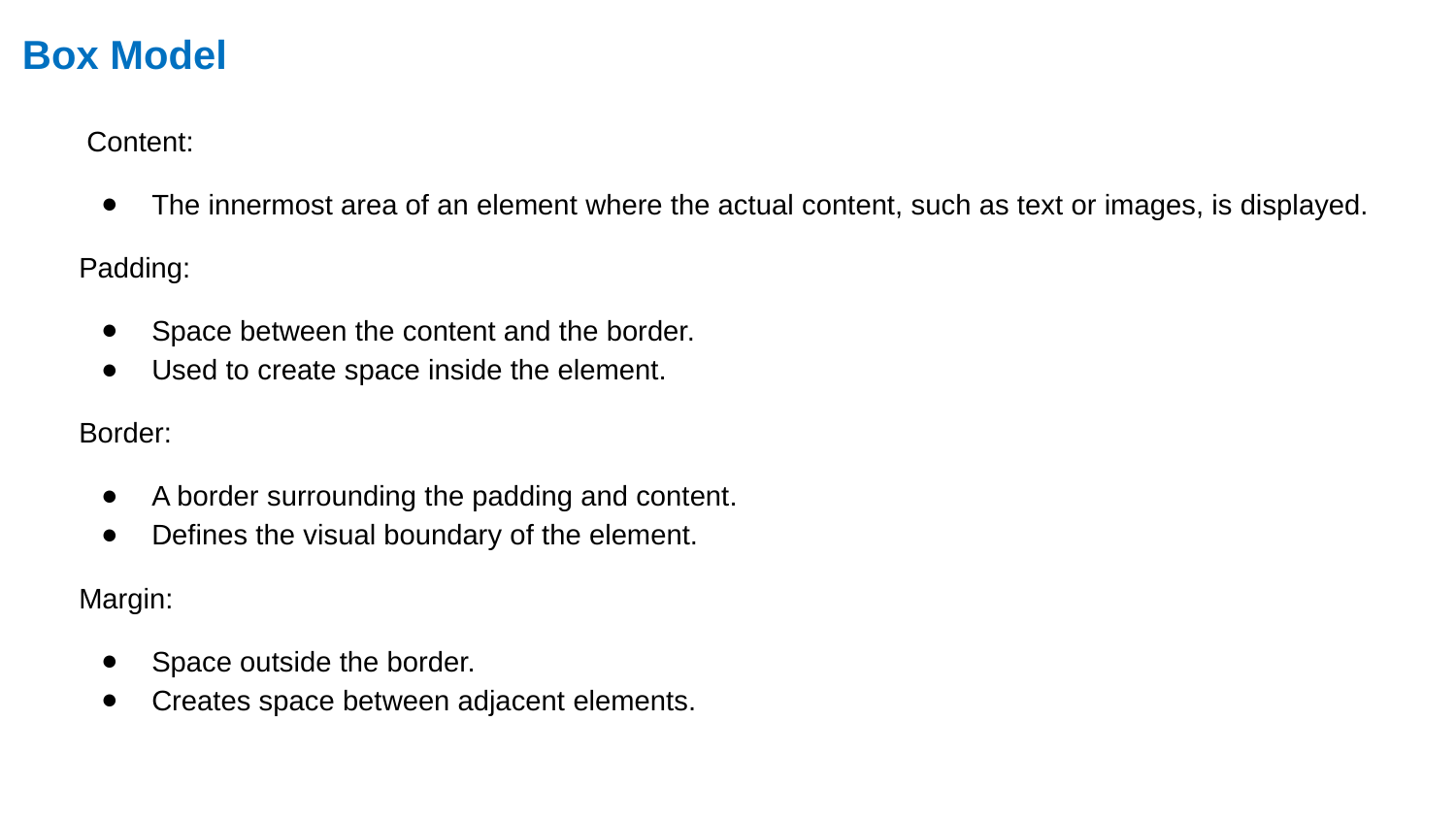

# Box Model
 Content:
The innermost area of an element where the actual content, such as text or images, is displayed.
Padding:
Space between the content and the border.
Used to create space inside the element.
Border:
A border surrounding the padding and content.
Defines the visual boundary of the element.
Margin:
Space outside the border.
Creates space between adjacent elements.